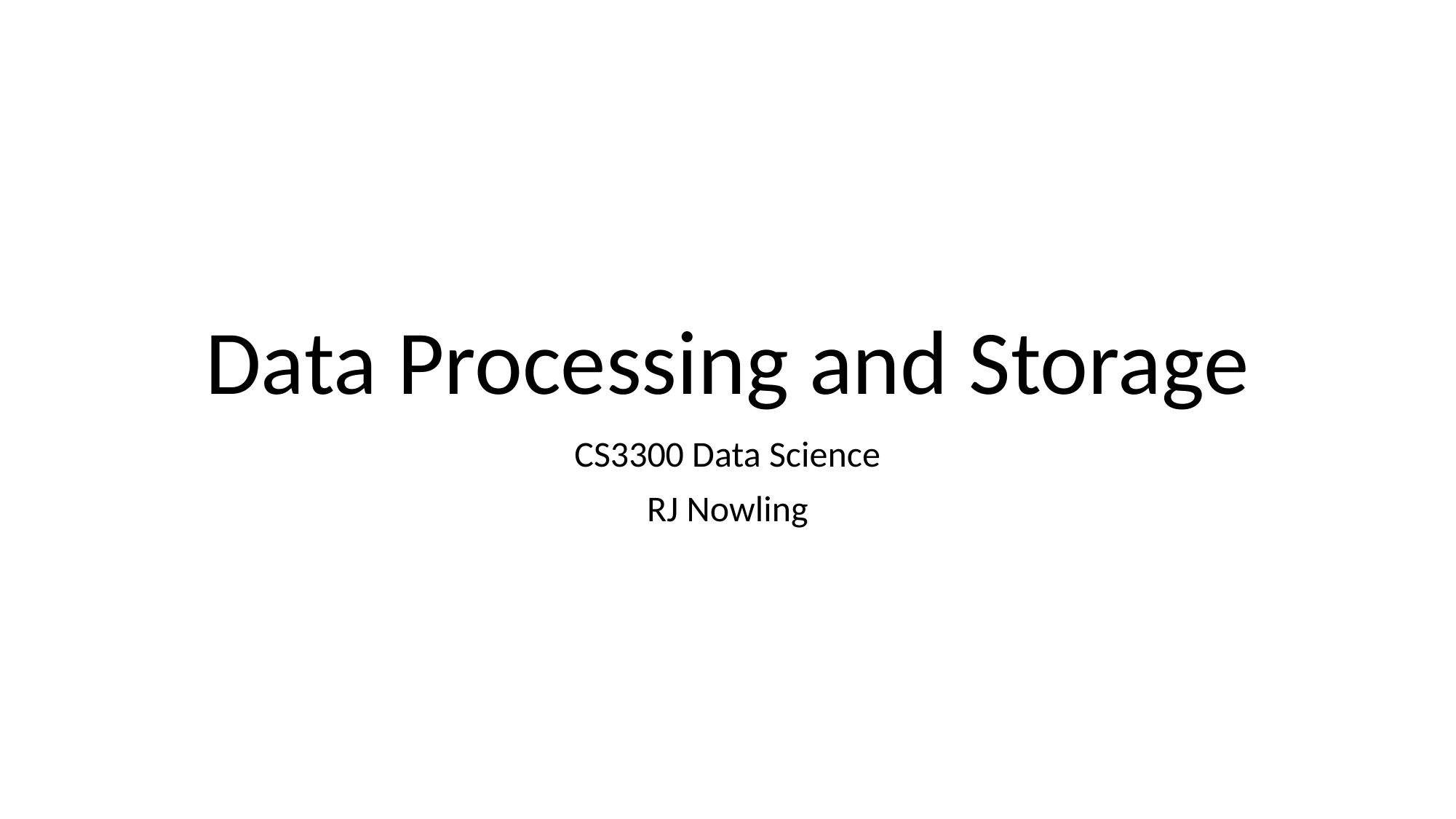

# Data Processing and Storage
CS3300 Data Science
RJ Nowling